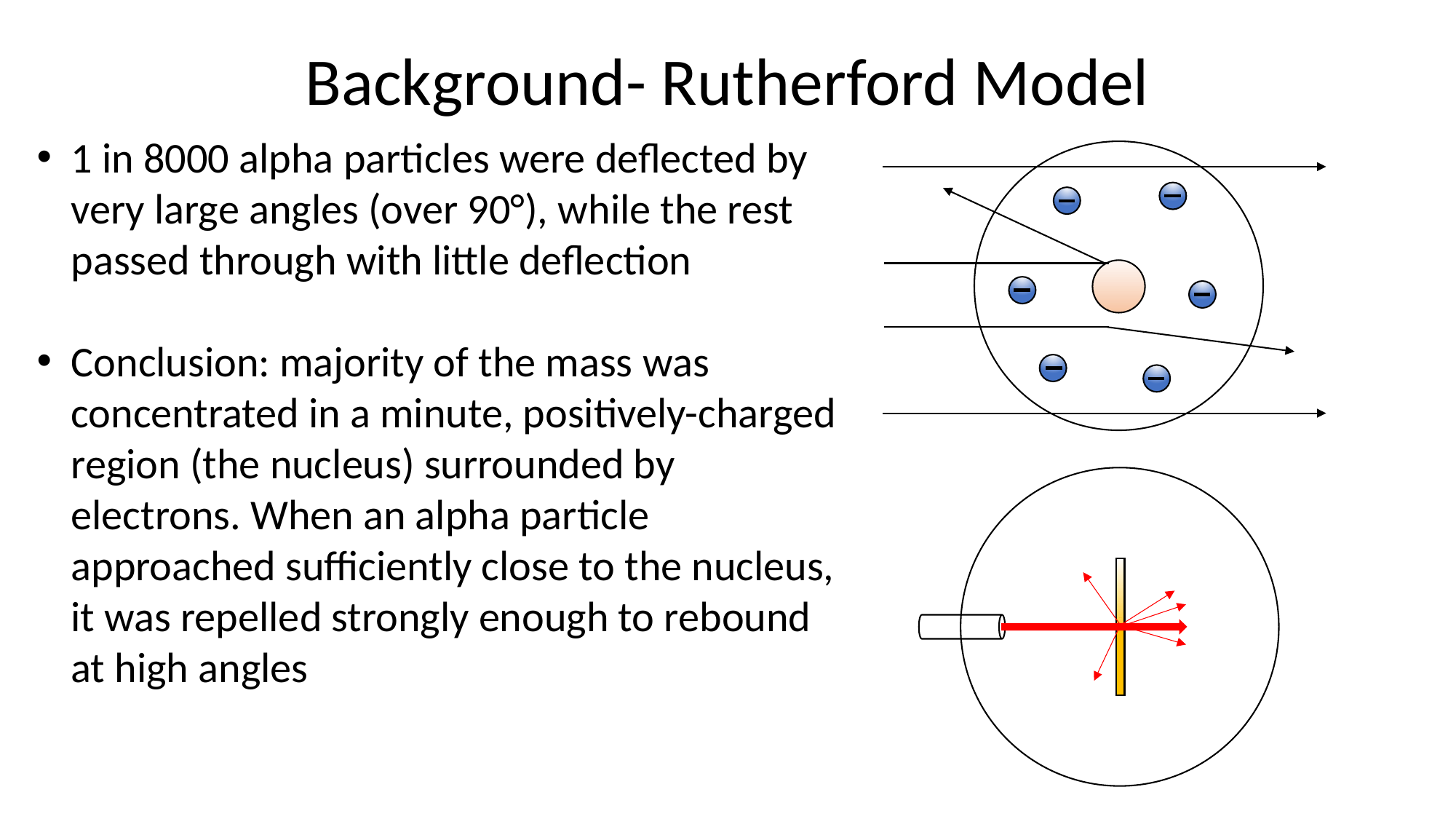

# Background- Rutherford Model
1 in 8000 alpha particles were deflected by very large angles (over 90°), while the rest passed through with little deflection

Conclusion: majority of the mass was concentrated in a minute, positively-charged region (the nucleus) surrounded by electrons. When an alpha particle approached sufficiently close to the nucleus, it was repelled strongly enough to rebound at high angles